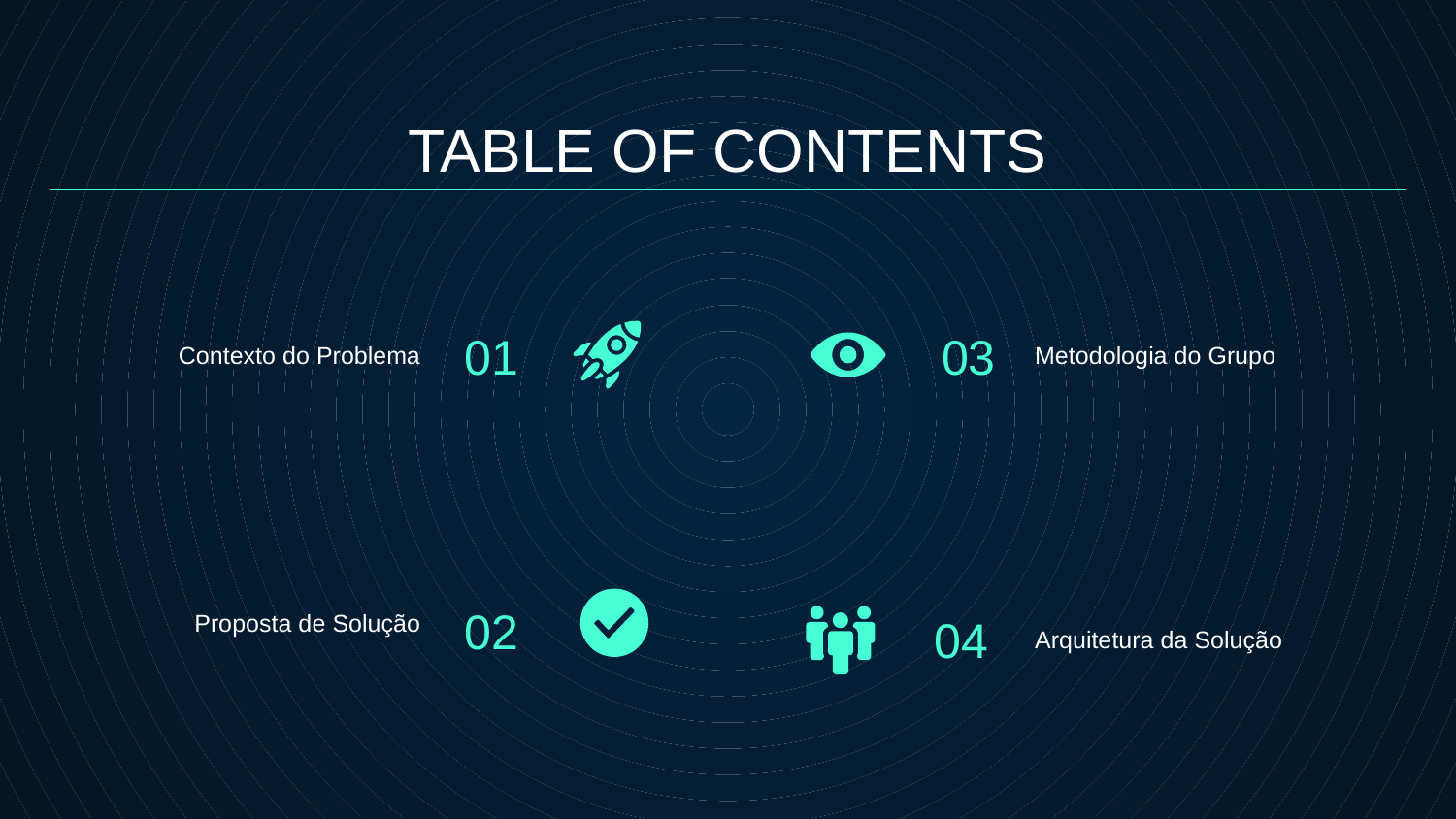

# TABLE OF CONTENTS
01
03

Contexto do Problema
Metodologia do Grupo

02
04

Proposta de Solução

Arquitetura da Solução